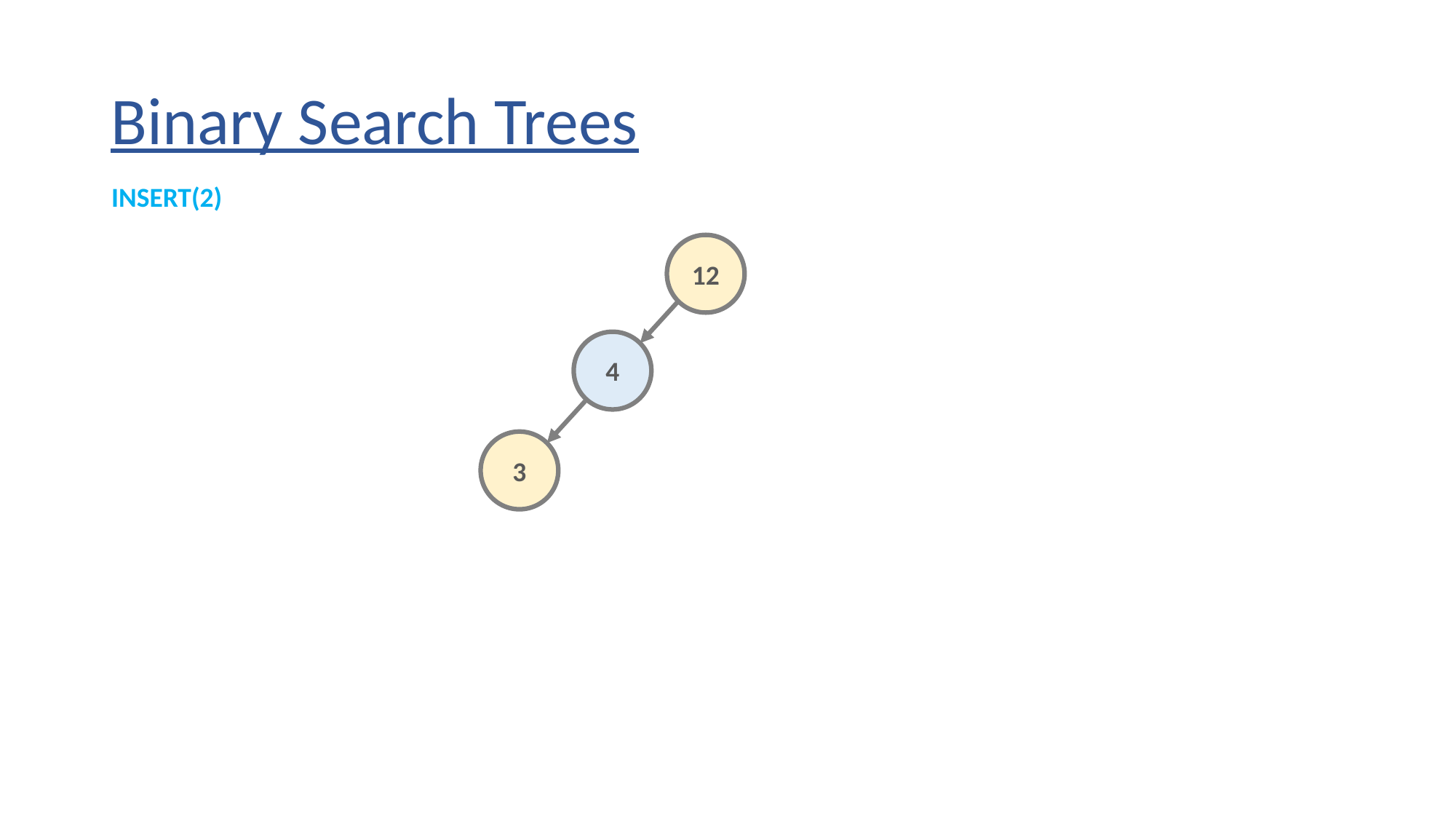

# Binary Search Trees
INSERT(2)
12
4
3